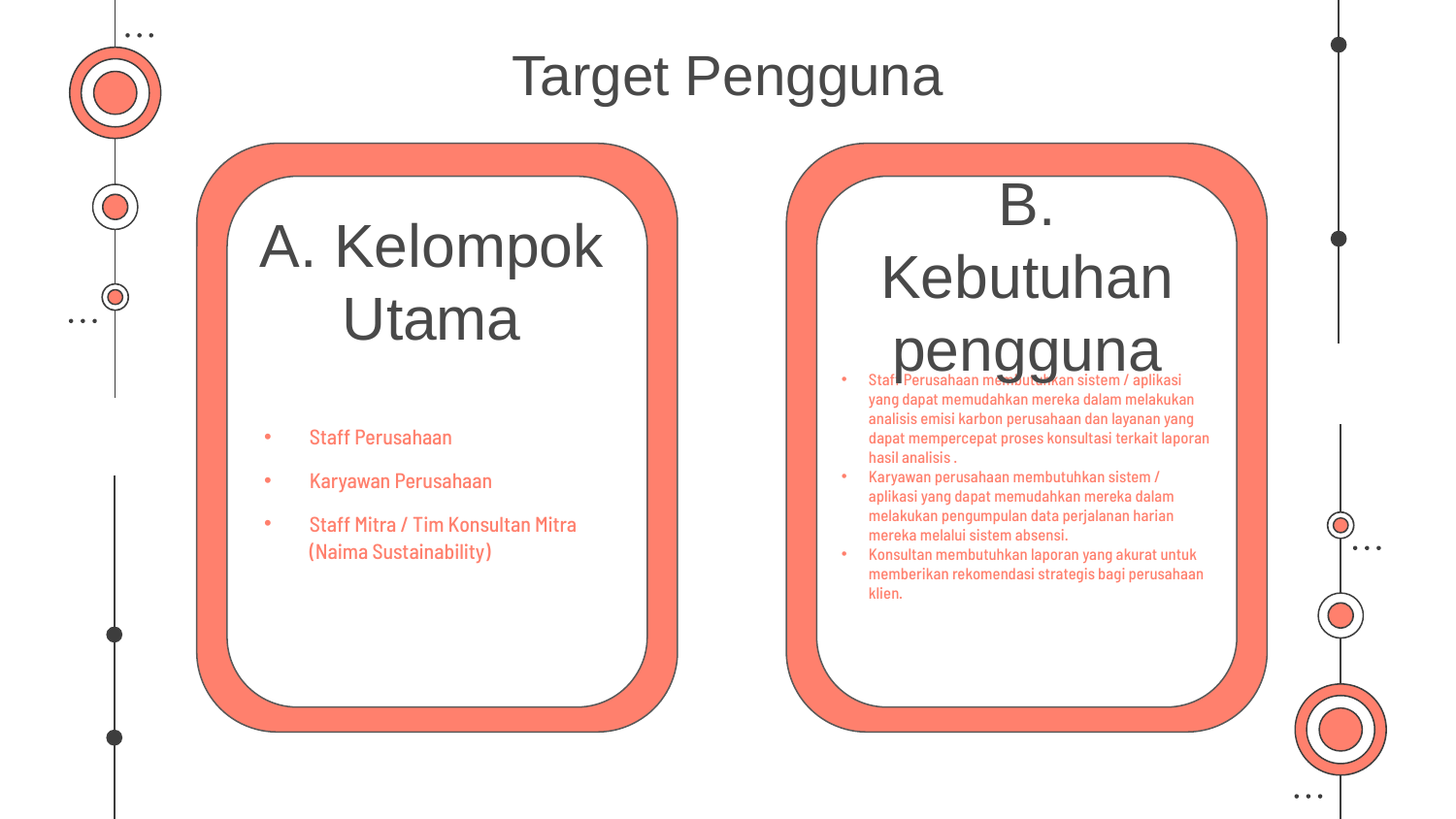

# Target Pengguna

B. Kebutuhan pengguna
A. Kelompok Utama
Staff Perusahaan membutuhkan sistem / aplikasi yang dapat memudahkan mereka dalam melakukan analisis emisi karbon perusahaan dan layanan yang dapat mempercepat proses konsultasi terkait laporan hasil analisis .
Karyawan perusahaan membutuhkan sistem / aplikasi yang dapat memudahkan mereka dalam melakukan pengumpulan data perjalanan harian mereka melalui sistem absensi.
Konsultan membutuhkan laporan yang akurat untuk memberikan rekomendasi strategis bagi perusahaan klien.
Staff Perusahaan
Karyawan Perusahaan
Staff Mitra / Tim Konsultan Mitra (Naima Sustainability)